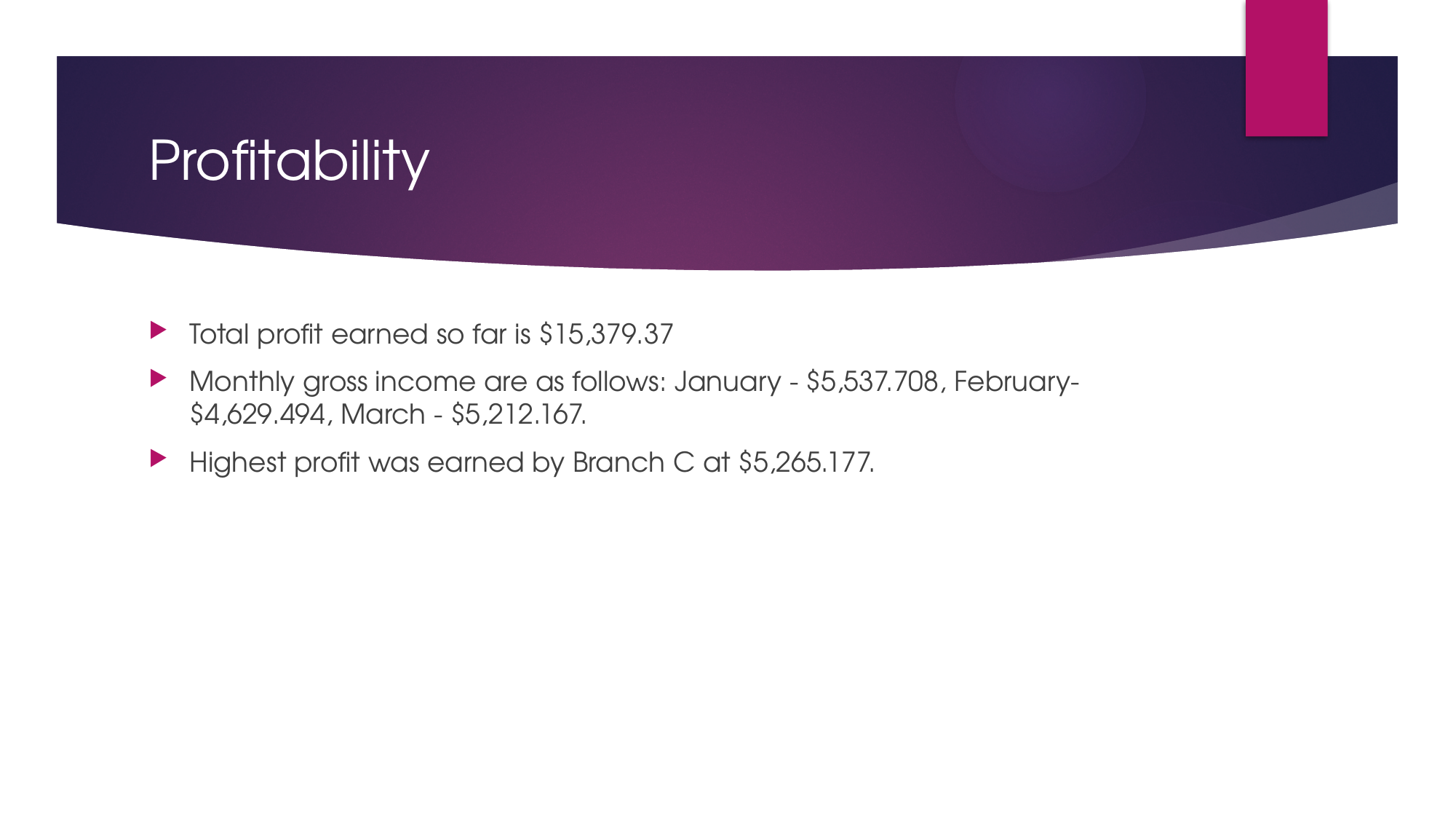

# Profitability
Total profit earned so far is $15,379.37
Monthly gross income are as follows: January - $5,537.708, February- $4,629.494, March - $5,212.167.
Highest profit was earned by Branch C at $5,265.177.